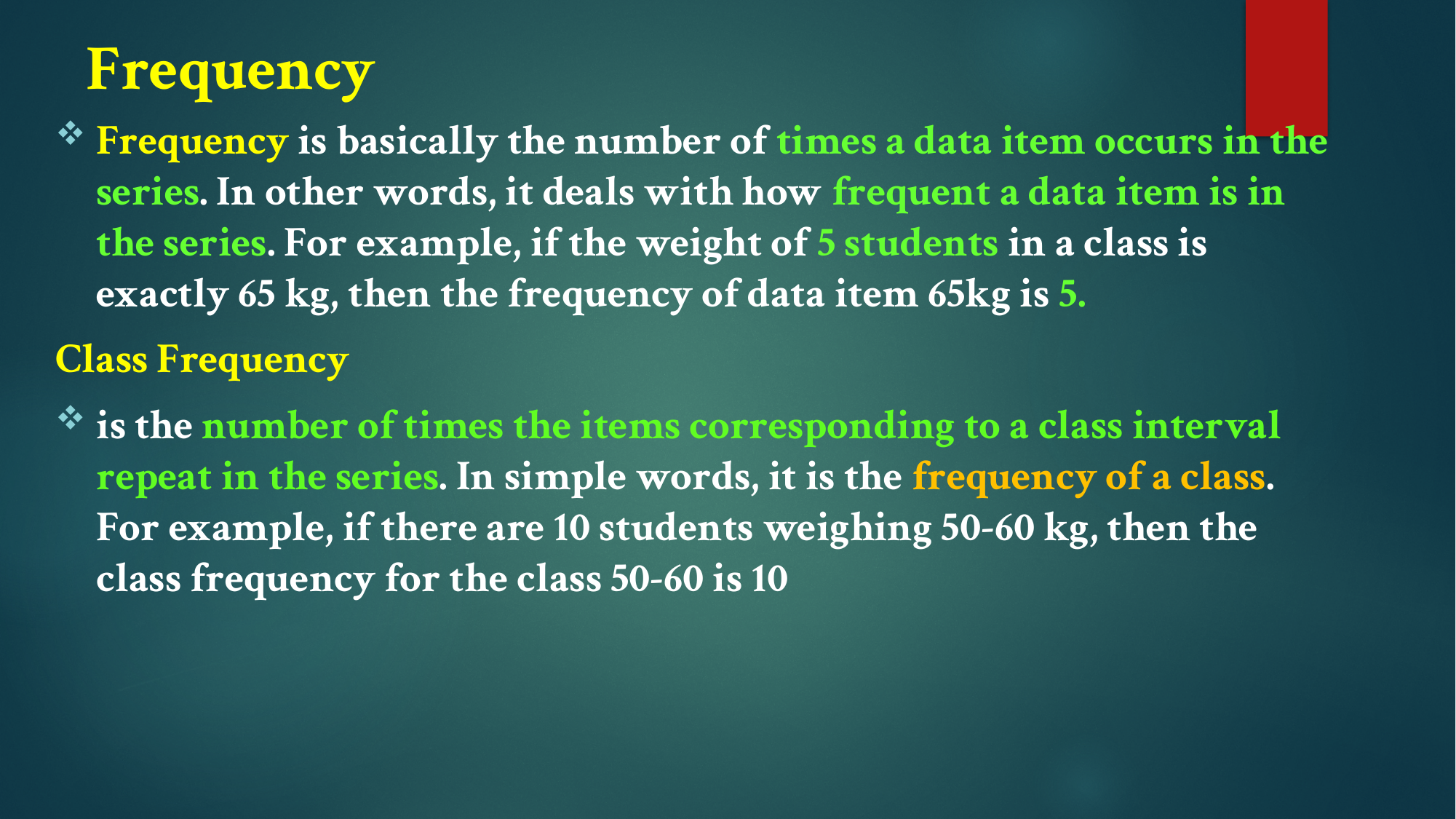

# Frequency
Frequency is basically the number of times a data item occurs in the series. In other words, it deals with how frequent a data item is in the series. For example, if the weight of 5 students in a class is exactly 65 kg, then the frequency of data item 65kg is 5.
Class Frequency
is the number of times the items corresponding to a class interval repeat in the series. In simple words, it is the frequency of a class. For example, if there are 10 students weighing 50-60 kg, then the class frequency for the class 50-60 is 10